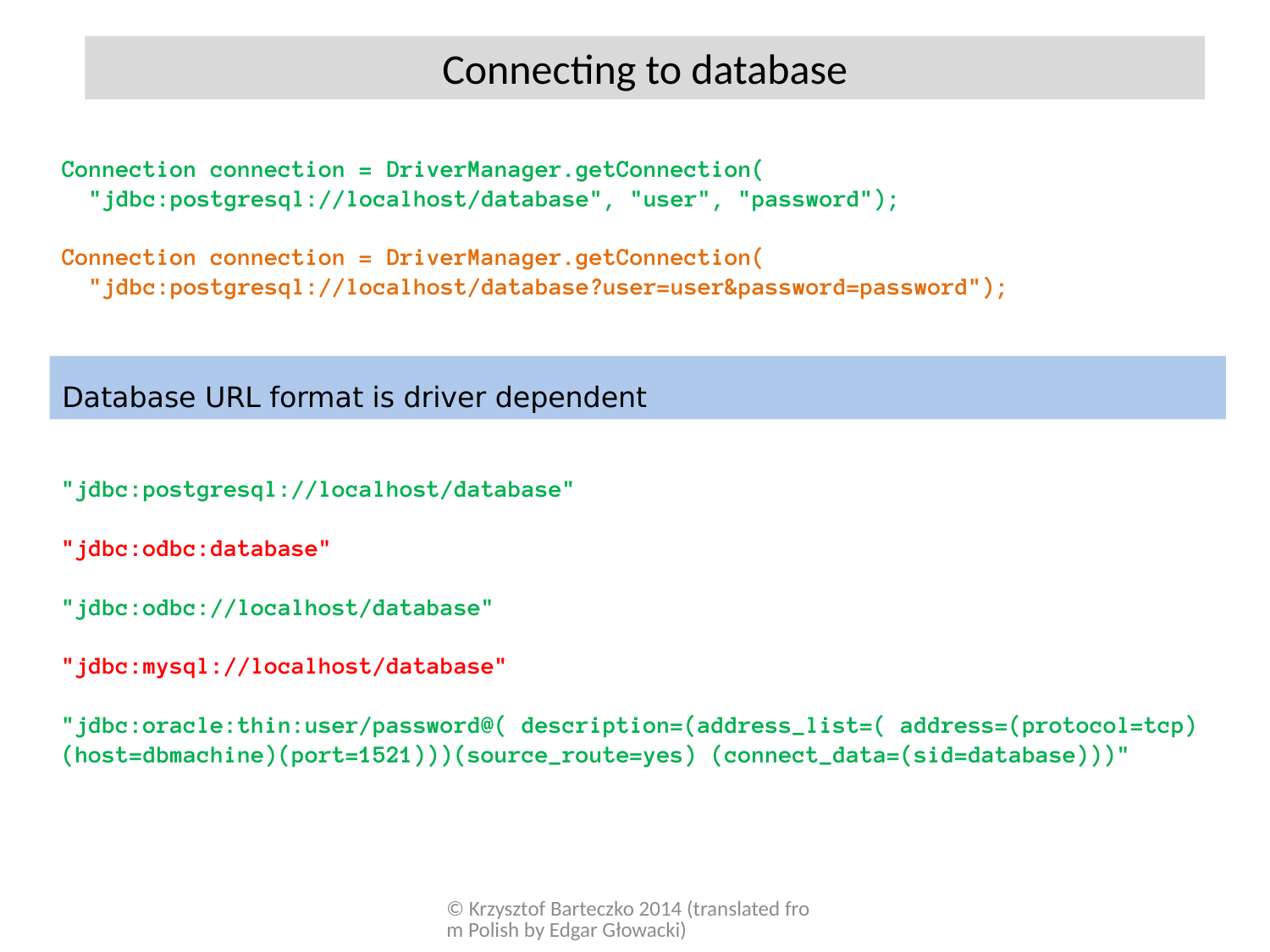

Connecting to database
Connection connection = DriverManager.getConnection(
  "jdbc:postgresql://localhost/database", "user", "password");

Connection connection = DriverManager.getConnection(
  "jdbc:postgresql://localhost/database?user=user&password=password");
Database URL format is driver dependent
"jdbc:postgresql://localhost/database"

"jdbc:odbc:database"

"jdbc:odbc://localhost/database"

"jdbc:mysql://localhost/database"

"jdbc:oracle:thin:user/password@( description=(address_list=( address=(protocol=tcp) (host=dbmachine)(port=1521)))(source_route=yes) (connect_data=(sid=database)))"
© Krzysztof Barteczko 2014 (translated from Polish by Edgar Głowacki)